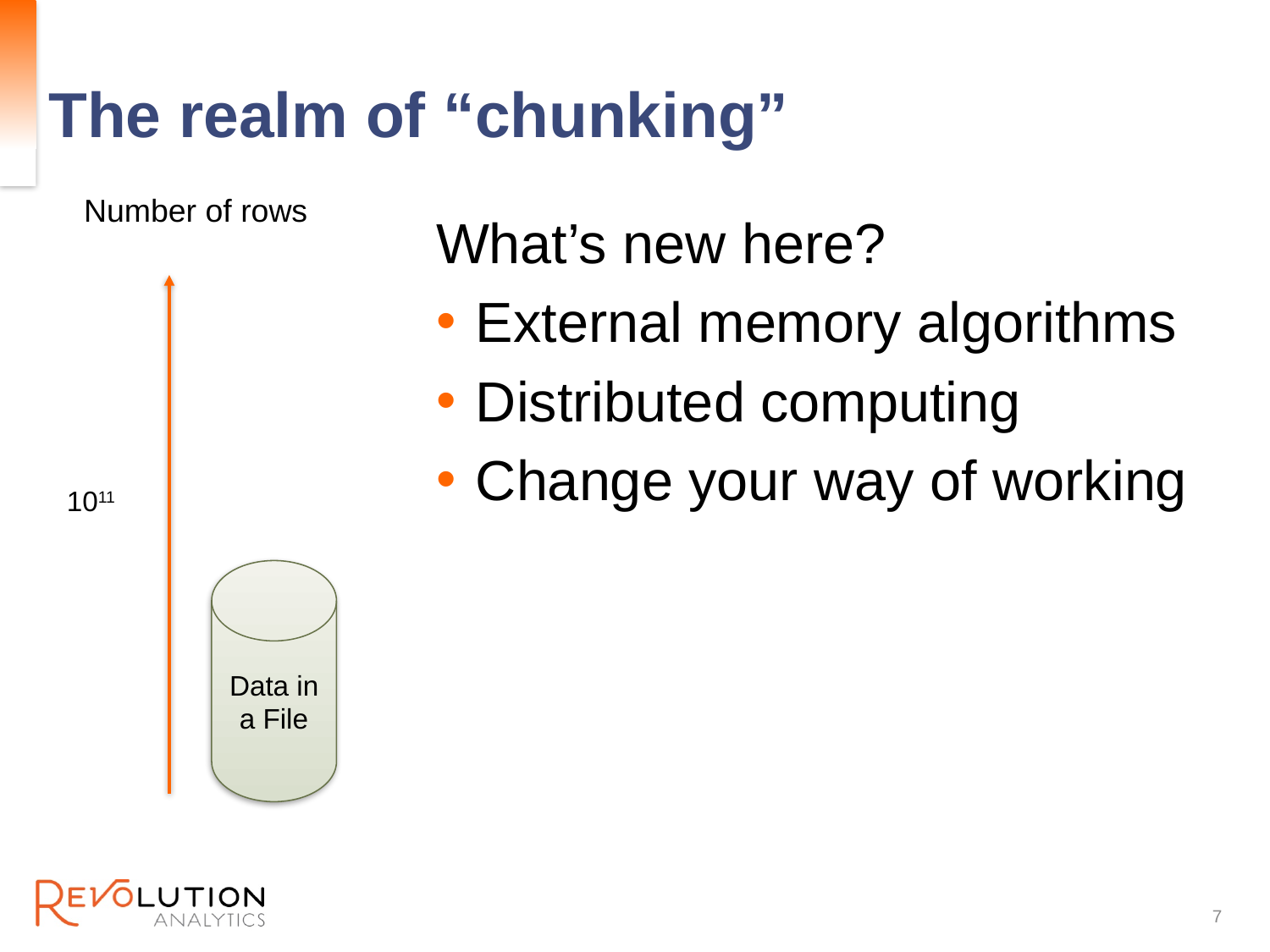

# The realm of “chunking”
Number of rows
1011
What’s new here?
External memory algorithms
Distributed computing
Change your way of working

Data in a File
7